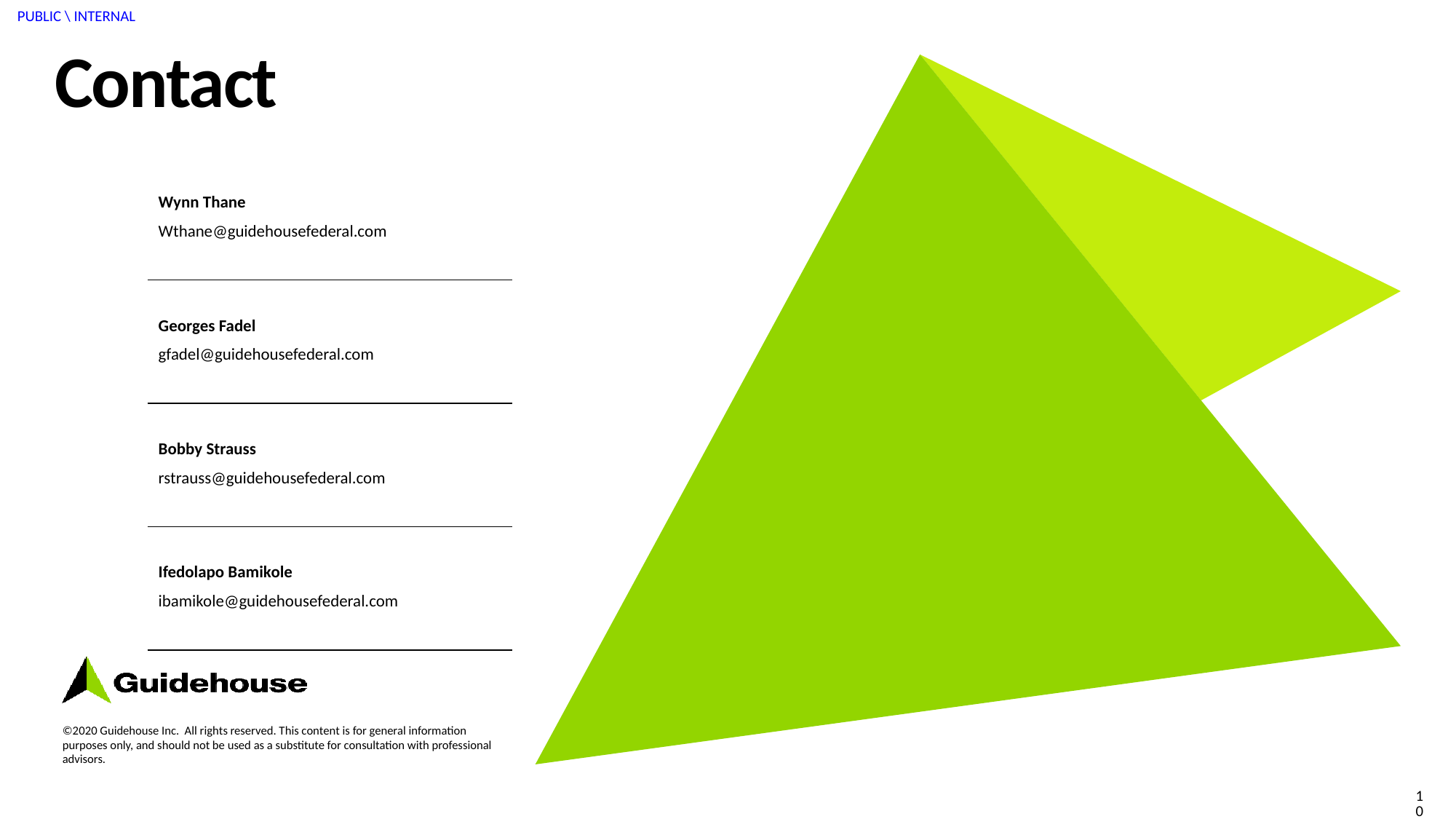

| Wynn Thane Wthane@guidehousefederal.com |
| --- |
| Georges Fadel gfadel@guidehousefederal.com |
| Bobby Strauss rstrauss@guidehousefederal.com |
| Ifedolapo Bamikole ibamikole@guidehousefederal.com |
10